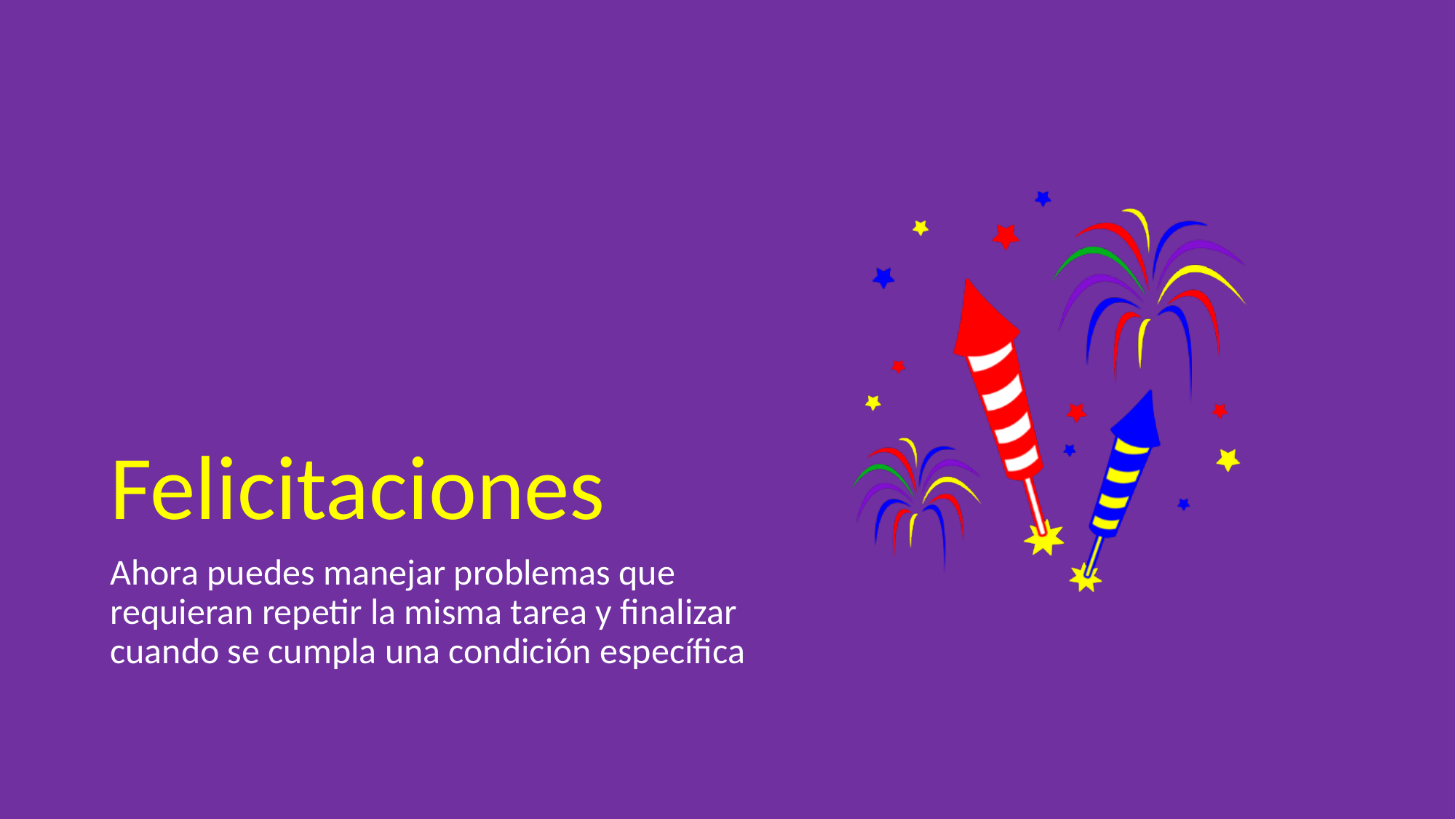

# Felicitaciones
Ahora puedes manejar problemas que requieran repetir la misma tarea y finalizar cuando se cumpla una condición específica